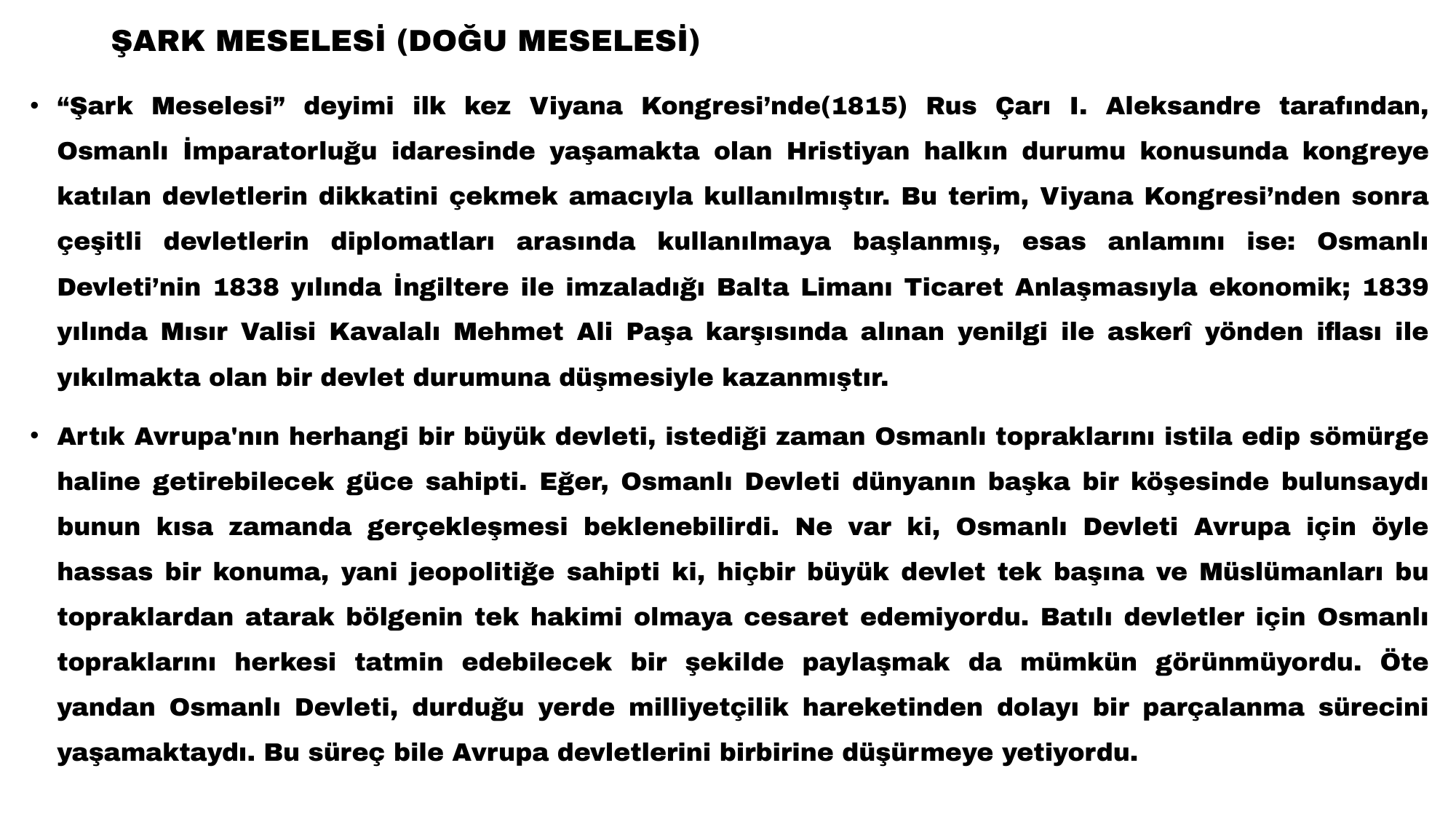

# ŞARK MESELESİ (DOĞU MESELESİ)
“Şark Meselesi” deyimi ilk kez Viyana Kongresi’nde(1815) Rus Çarı I. Aleksandre tarafından, Osmanlı İmparatorluğu idaresinde yaşamakta olan Hristiyan halkın durumu konusunda kongreye katılan devletlerin dikkatini çekmek amacıyla kullanılmıştır. Bu terim, Viyana Kongresi’nden sonra çeşitli devletlerin diplomatları arasında kullanılmaya başlanmış, esas anlamını ise: Osmanlı Devleti’nin 1838 yılında İngiltere ile imzaladığı Balta Limanı Ticaret Anlaşmasıyla ekonomik; 1839 yılında Mısır Valisi Kavalalı Mehmet Ali Paşa karşısında alınan yenilgi ile askerî yönden iflası ile yıkılmakta olan bir devlet durumuna düşmesiyle kazanmıştır.
Artık Avrupa'nın herhangi bir büyük devleti, istediği zaman Osmanlı topraklarını istila edip sömürge haline getirebilecek güce sahipti. Eğer, Osmanlı Devleti dünyanın başka bir köşesinde bulunsaydı bunun kısa zamanda gerçekleşmesi beklenebilirdi. Ne var ki, Osmanlı Devleti Avrupa için öyle hassas bir konuma, yani jeopolitiğe sahipti ki, hiçbir büyük devlet tek başına ve Müslümanları bu topraklardan atarak bölgenin tek hakimi olmaya cesaret edemiyordu. Batılı devletler için Osmanlı topraklarını herkesi tatmin edebilecek bir şekilde paylaşmak da mümkün görünmüyordu. Öte yandan Osmanlı Devleti, durduğu yerde milliyetçilik hareketinden dolayı bir parçalanma sürecini yaşamaktaydı. Bu süreç bile Avrupa devletlerini birbirine düşürmeye yetiyordu.